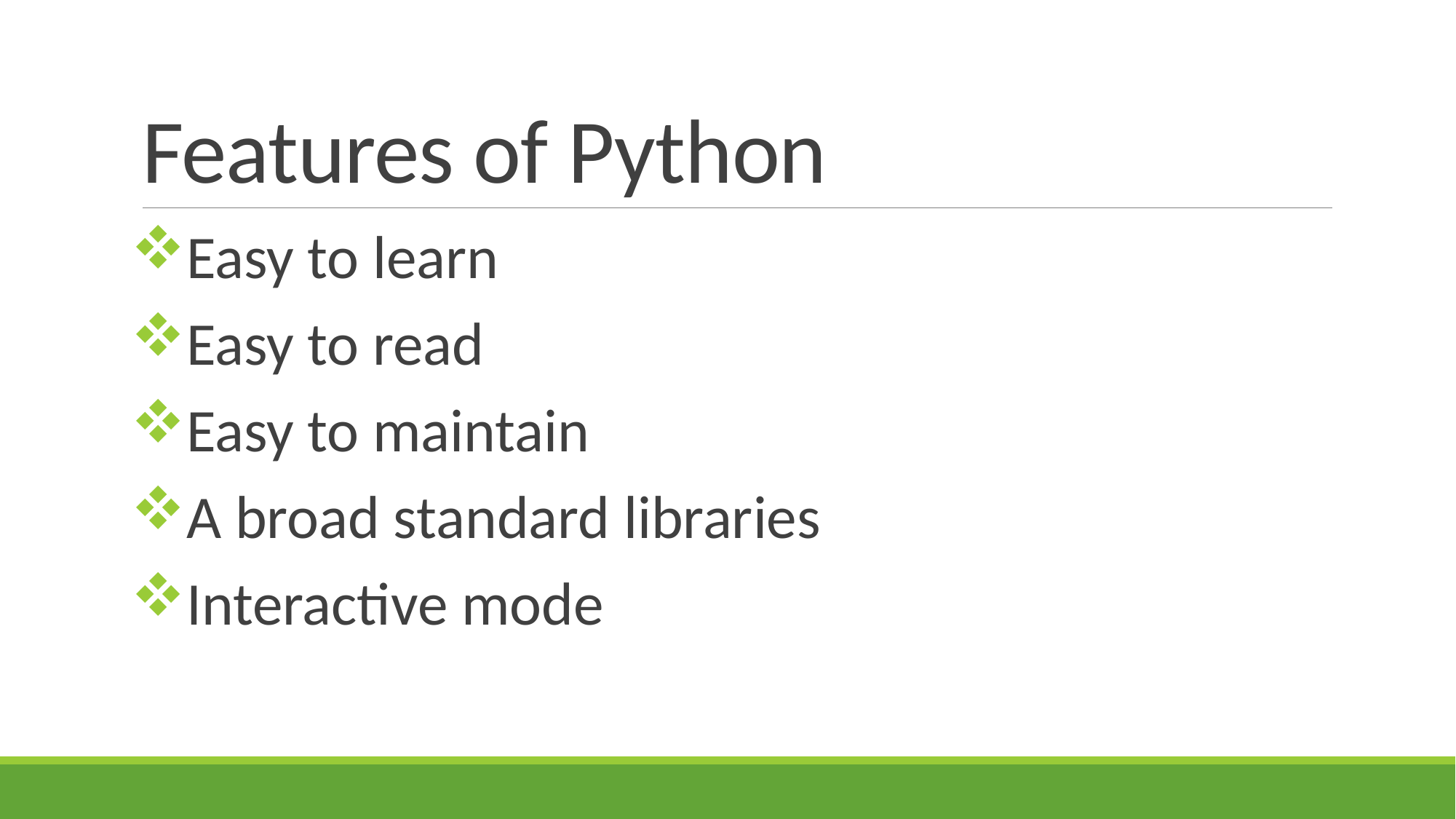

# Features of Python
Easy to learn
Easy to read
Easy to maintain
A broad standard libraries
Interactive mode